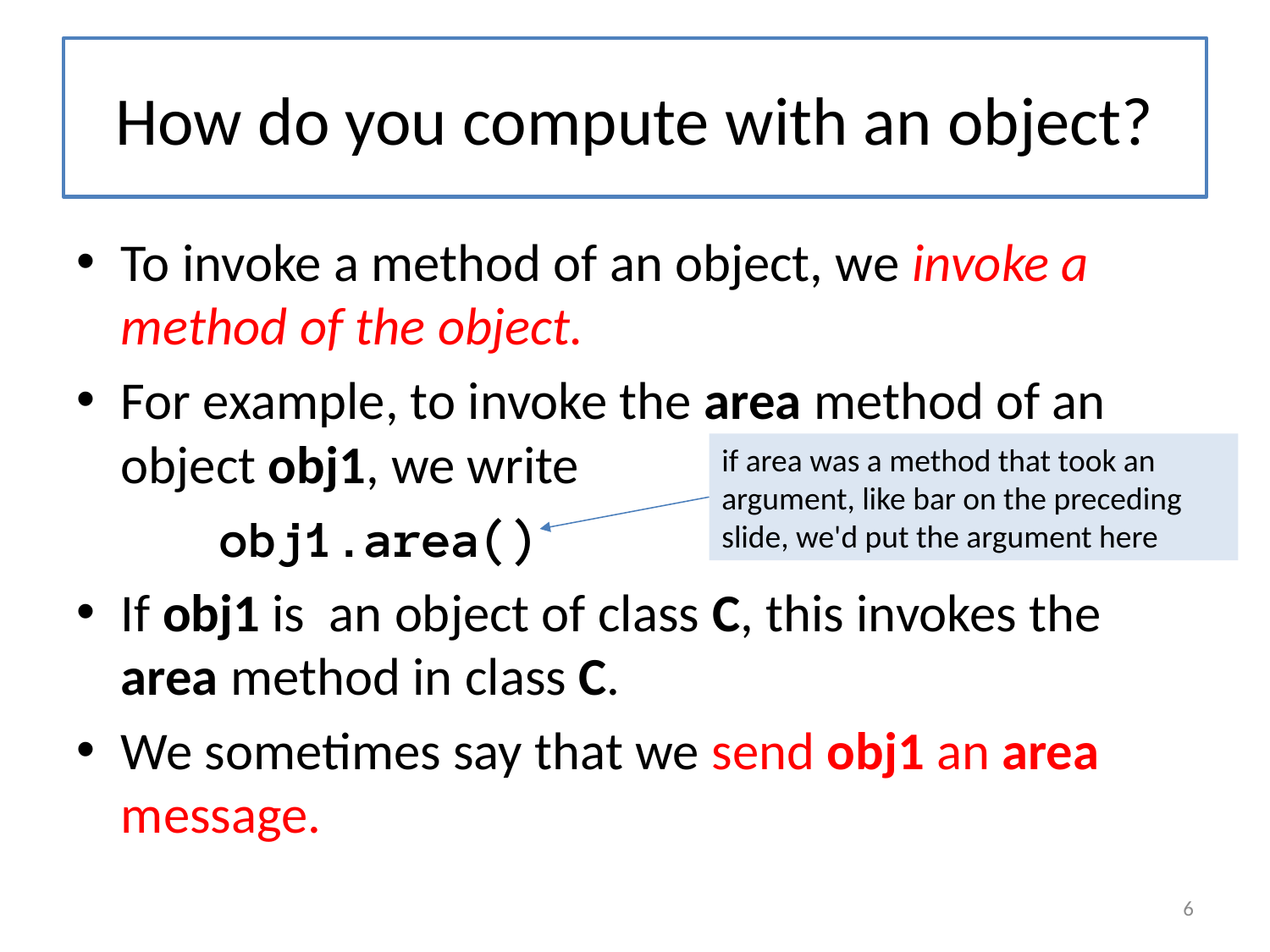

# How do you compute with an object?
To invoke a method of an object, we invoke a method of the object.
For example, to invoke the area method of an object obj1, we write
     obj1.area()
If obj1 is  an object of class C, this invokes the area method in class C.
We sometimes say that we send obj1 an area message.
if area was a method that took an argument, like bar on the preceding slide, we'd put the argument here
6